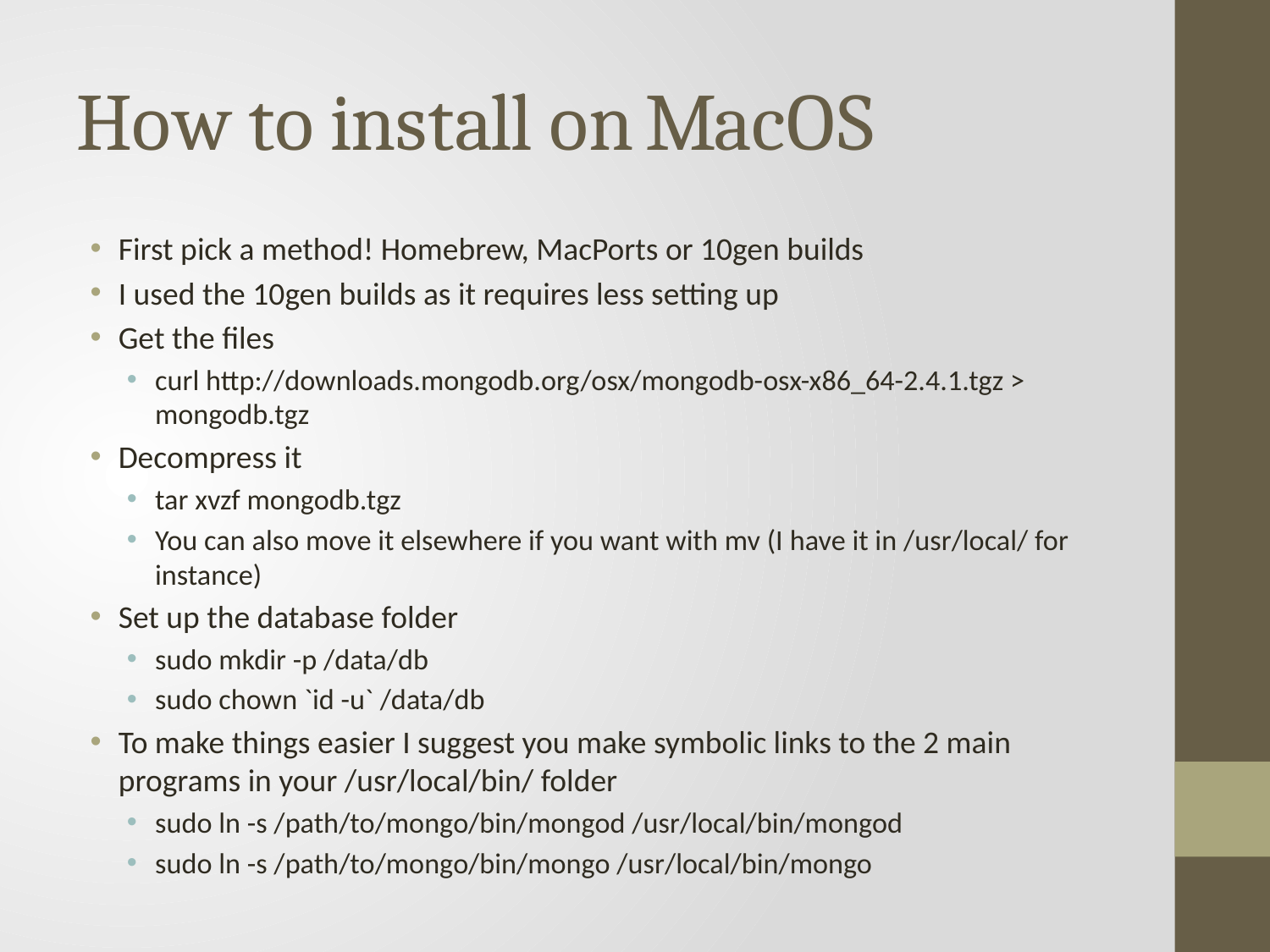

# How to install on MacOS
First pick a method! Homebrew, MacPorts or 10gen builds
I used the 10gen builds as it requires less setting up
Get the files
curl http://downloads.mongodb.org/osx/mongodb-osx-x86_64-2.4.1.tgz > mongodb.tgz
Decompress it
tar xvzf mongodb.tgz
You can also move it elsewhere if you want with mv (I have it in /usr/local/ for instance)
Set up the database folder
sudo mkdir -p /data/db
sudo chown `id -u` /data/db
To make things easier I suggest you make symbolic links to the 2 main programs in your /usr/local/bin/ folder
sudo ln -s /path/to/mongo/bin/mongod /usr/local/bin/mongod
sudo ln -s /path/to/mongo/bin/mongo /usr/local/bin/mongo